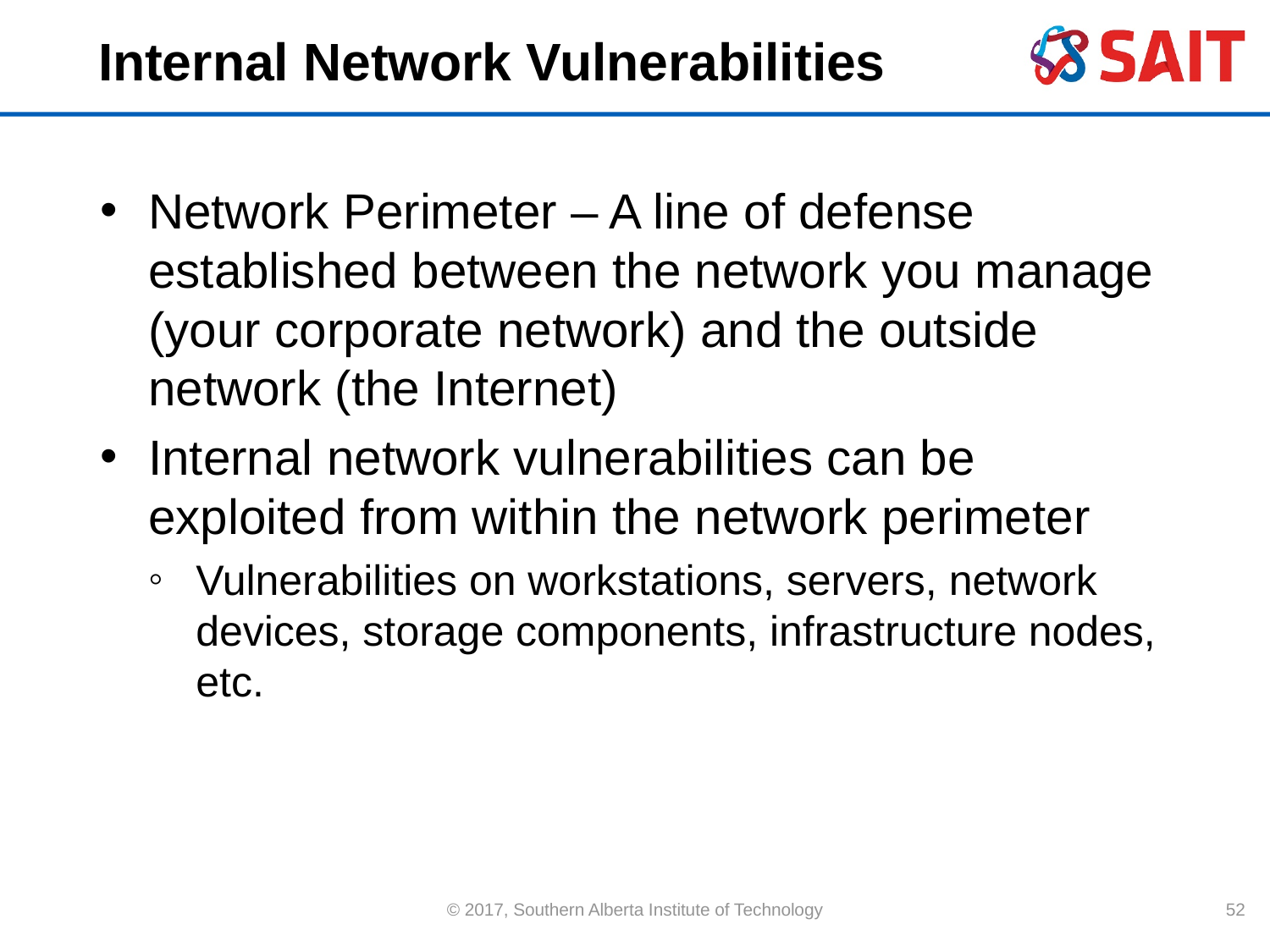

# Internal Network Vulnerabilities
Network Perimeter – A line of defense established between the network you manage (your corporate network) and the outside network (the Internet)
Internal network vulnerabilities can be exploited from within the network perimeter
Vulnerabilities on workstations, servers, network devices, storage components, infrastructure nodes, etc.